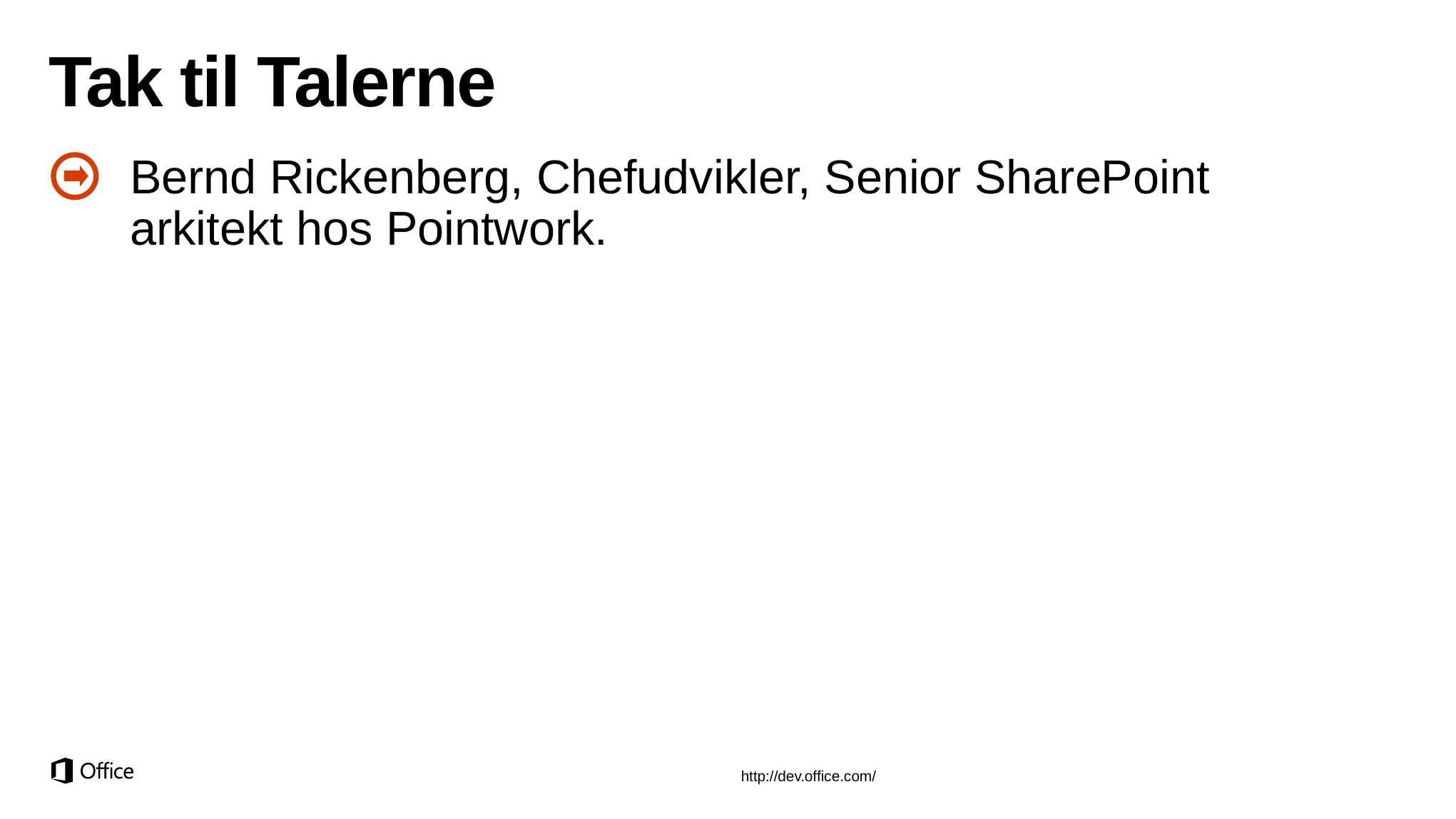

# Tak til Talerne
Bernd Rickenberg, Chefudvikler, Senior SharePoint arkitekt hos Pointwork.